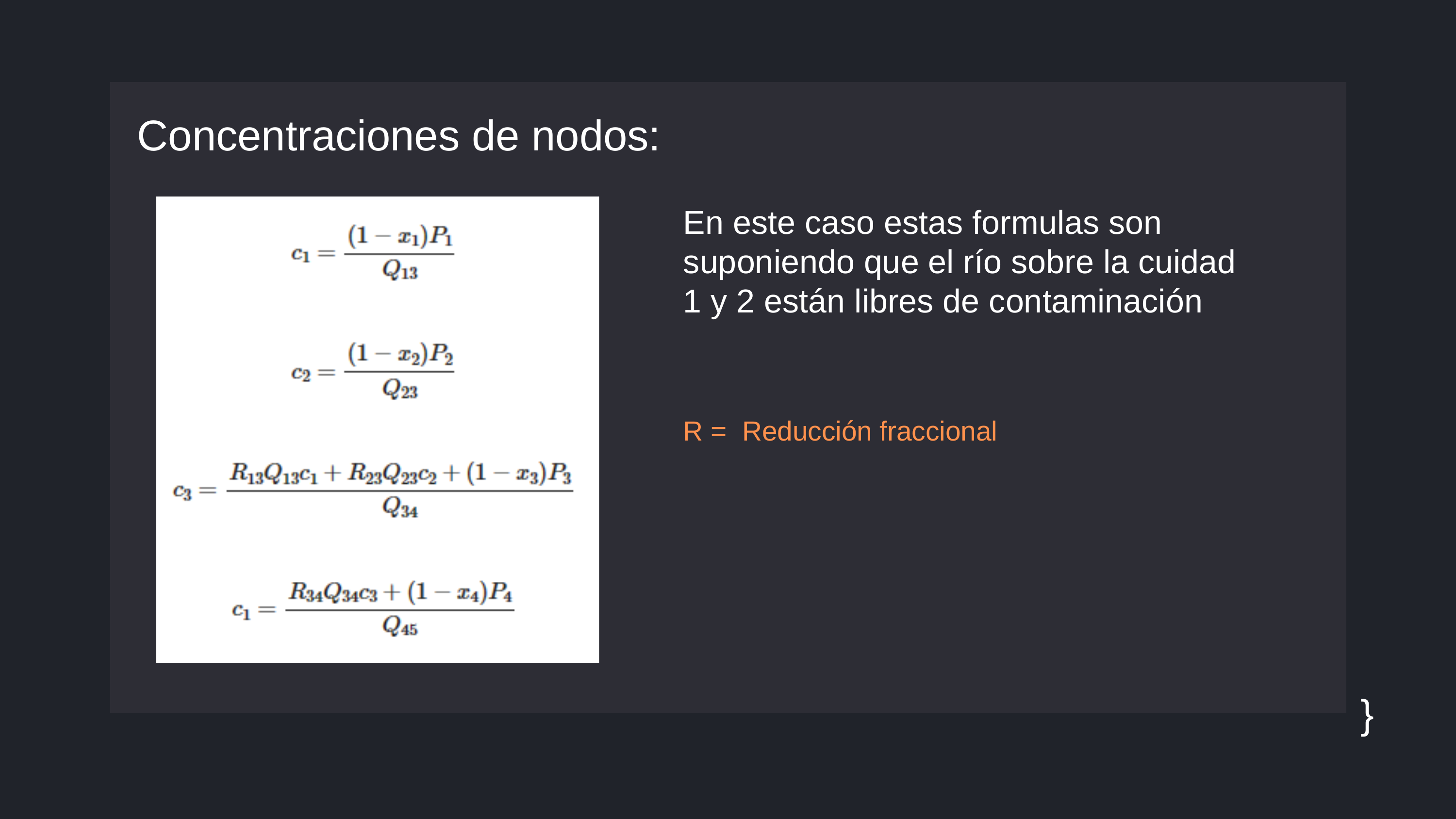

Concentraciones de nodos:

En este caso estas formulas son suponiendo que el río sobre la cuidad 1 y 2 están libres de contaminación
R =  Reducción fraccional
}